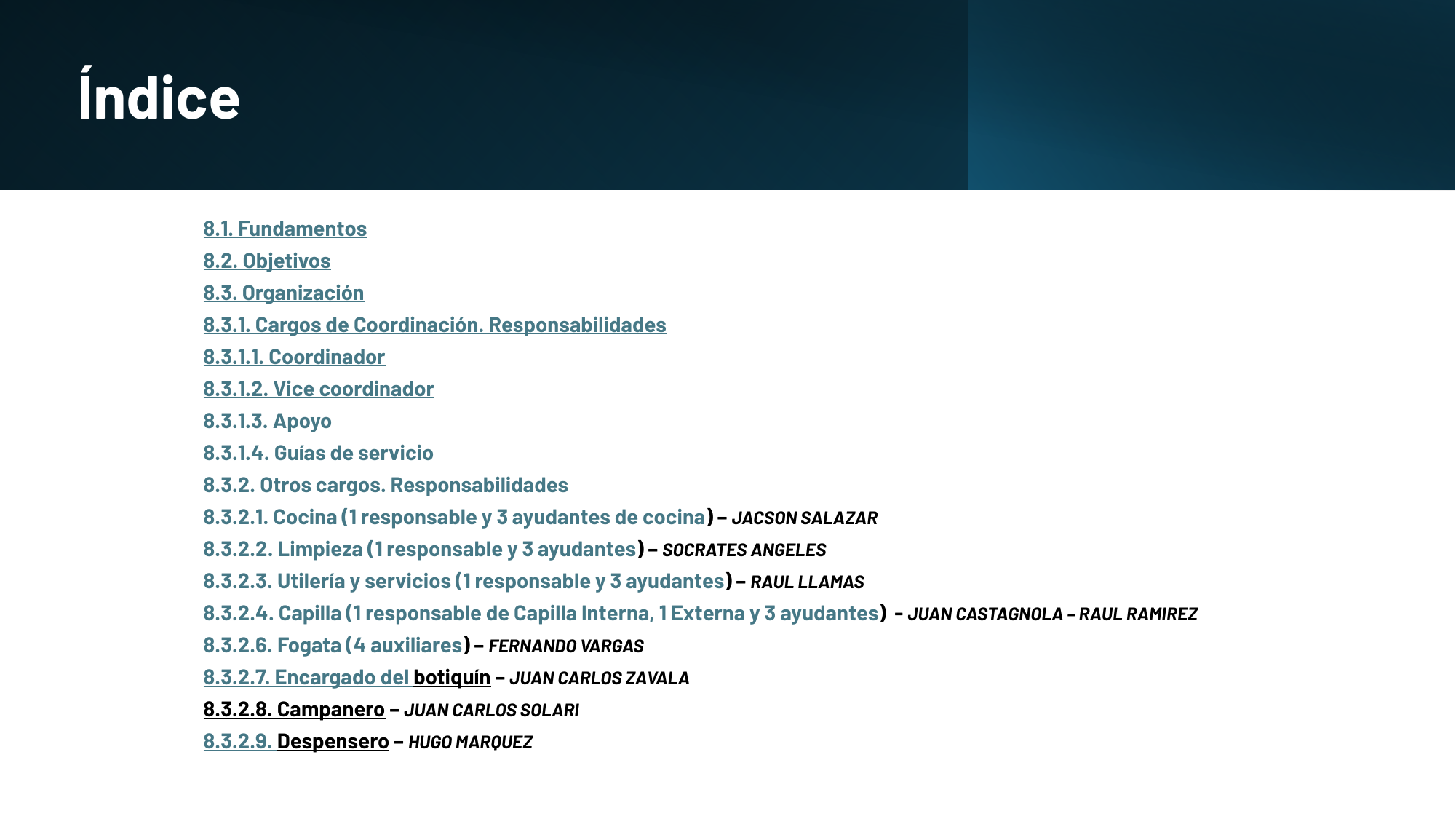

Índice
8.1. Fundamentos
8.2. Objetivos
8.3. Organización
8.3.1. Cargos de Coordinación. Responsabilidades
8.3.1.1. Coordinador
8.3.1.2. Vice coordinador
8.3.1.3. Apoyo
8.3.1.4. Guías de servicio
8.3.2. Otros cargos. Responsabilidades
8.3.2.1. Cocina (1 responsable y 3 ayudantes de cocina) – JACSON SALAZAR
8.3.2.2. Limpieza (1 responsable y 3 ayudantes) – SOCRATES ANGELES
8.3.2.3. Utilería y servicios (1 responsable y 3 ayudantes) – RAUL LLAMAS
8.3.2.4. Capilla (1 responsable de Capilla Interna, 1 Externa y 3 ayudantes)  - JUAN CASTAGNOLA – RAUL RAMIREZ
8.3.2.6. Fogata (4 auxiliares) – FERNANDO VARGAS
8.3.2.7. Encargado del botiquín – JUAN CARLOS ZAVALA
8.3.2.8. Campanero – JUAN CARLOS SOLARI
8.3.2.9. Despensero – HUGO MARQUEZ